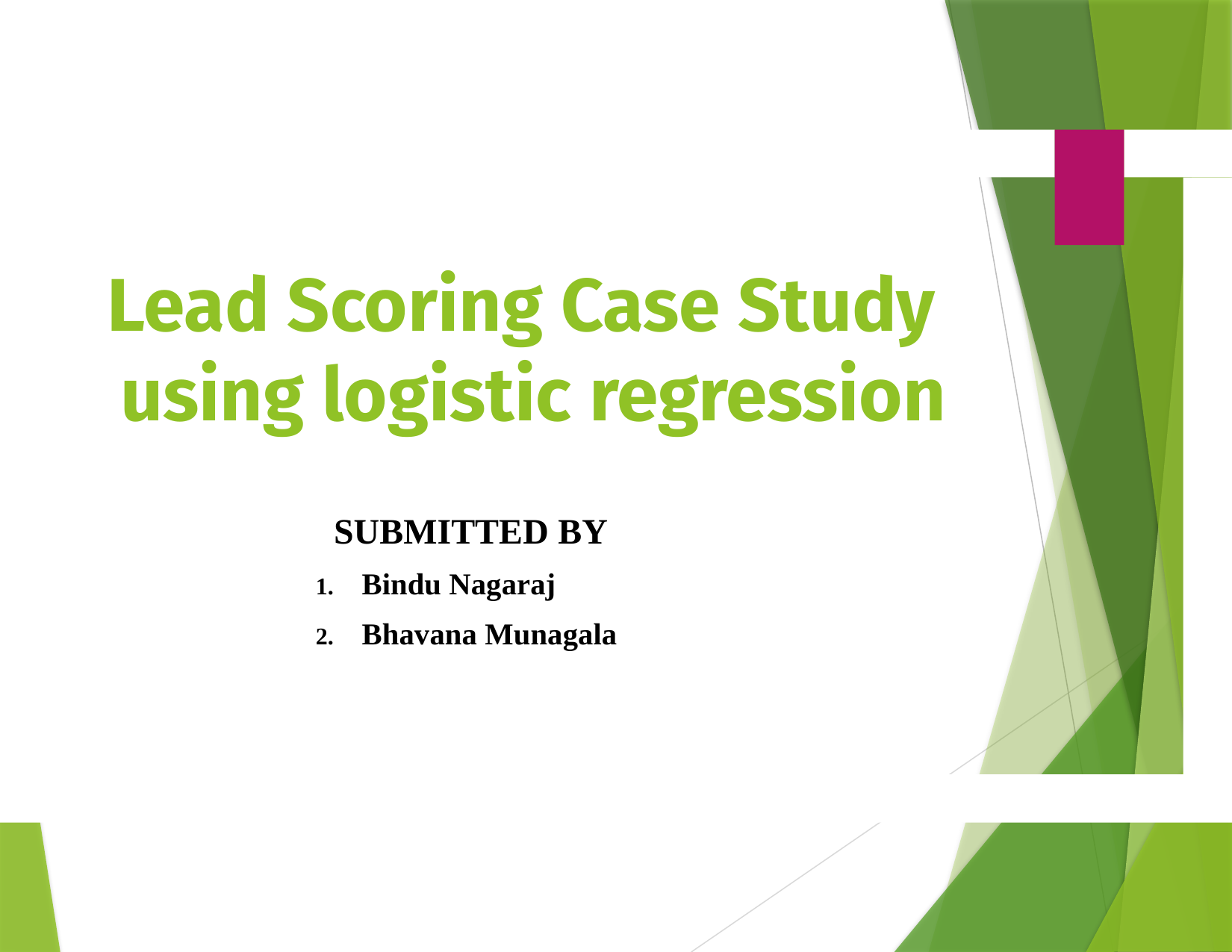

# Lead Scoring Case Study using logistic regression
   SUBMITTED BY
Bindu Nagaraj
Bhavana Munagala